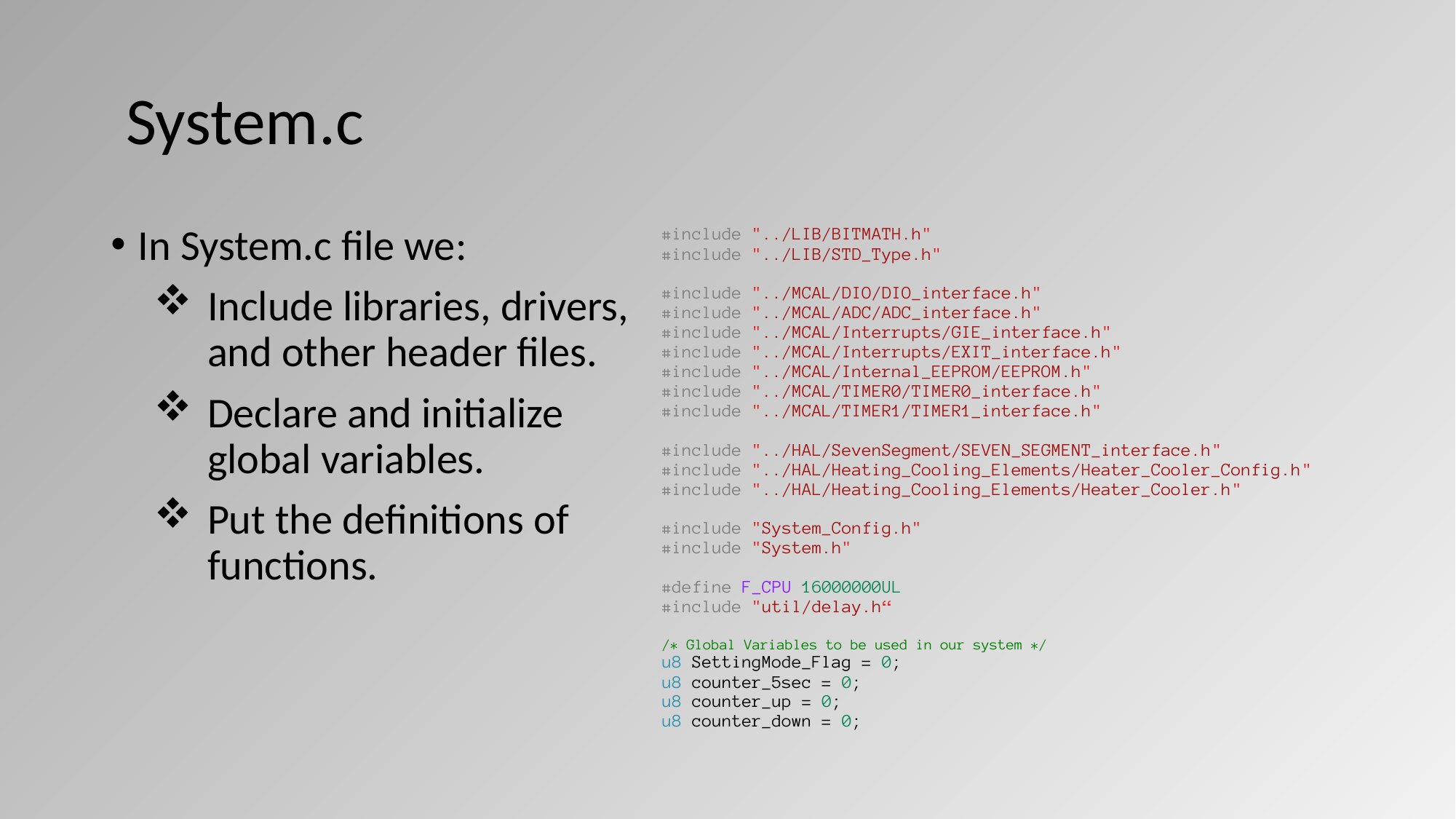

# System.c
In System.c file we:
Include libraries, drivers, and other header files.
Declare and initialize global variables.
Put the definitions of functions.
#include "../LIB/BITMATH.h"
#include "../LIB/STD_Type.h"
#include "../MCAL/DIO/DIO_interface.h"
#include "../MCAL/ADC/ADC_interface.h"
#include "../MCAL/Interrupts/GIE_interface.h"
#include "../MCAL/Interrupts/EXIT_interface.h"
#include "../MCAL/Internal_EEPROM/EEPROM.h"
#include "../MCAL/TIMER0/TIMER0_interface.h"
#include "../MCAL/TIMER1/TIMER1_interface.h"
#include "../HAL/SevenSegment/SEVEN_SEGMENT_interface.h"
#include "../HAL/Heating_Cooling_Elements/Heater_Cooler_Config.h"
#include "../HAL/Heating_Cooling_Elements/Heater_Cooler.h"
#include "System_Config.h"
#include "System.h"
#define F_CPU 16000000UL
#include "util/delay.h“

/* Global Variables to be used in our system */
u8 SettingMode_Flag = 0;
u8 counter_5sec = 0;
u8 counter_up = 0;
u8 counter_down = 0;